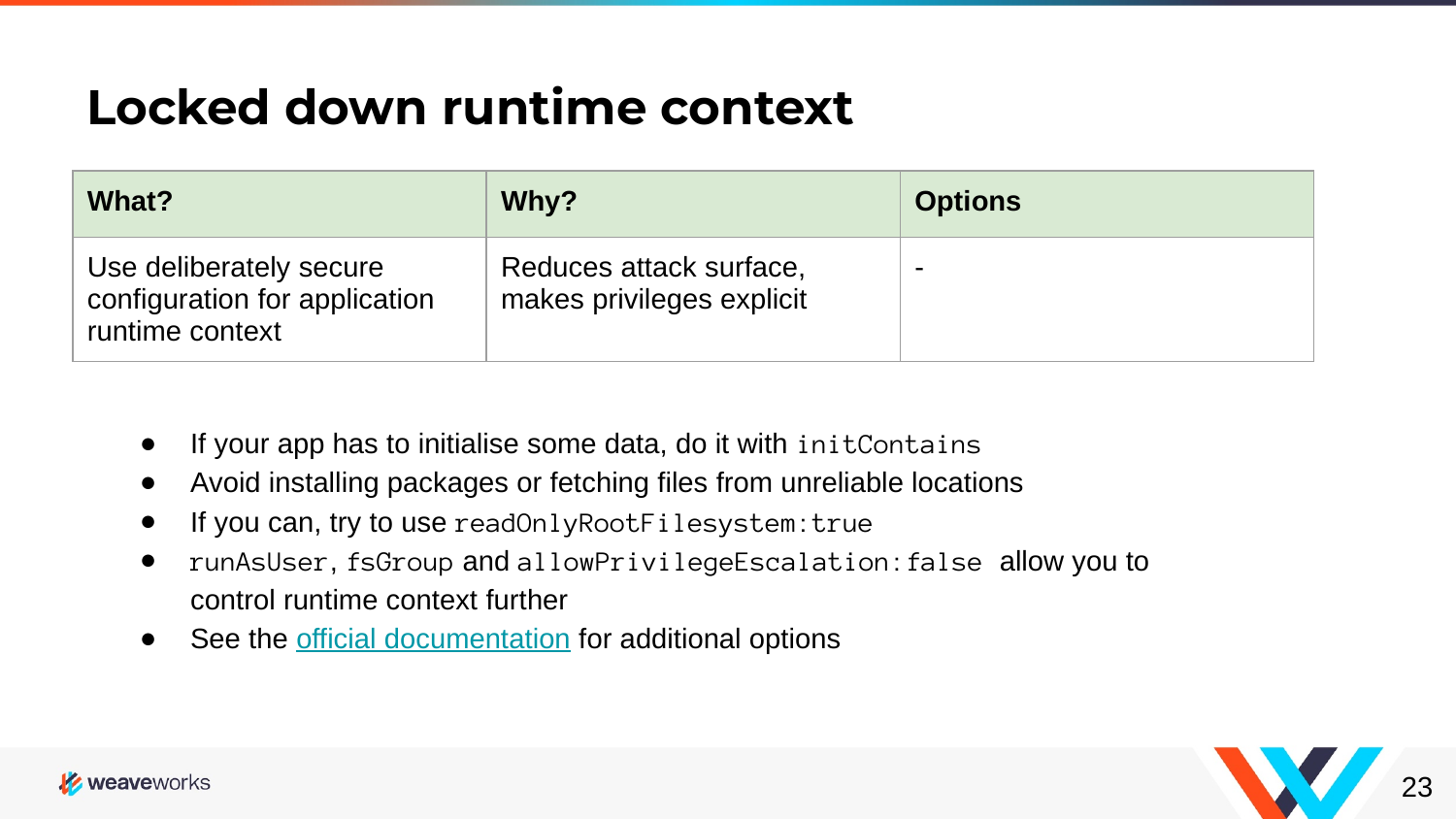

# Locked down runtime context

| What? | Why? | Options |
| --- | --- | --- |
| Use deliberately secure configuration for application runtime context | Reduces attack surface, makes privileges explicit | - |
If your app has to initialise some data, do it with initContains
Avoid installing packages or fetching files from unreliable locations
If you can, try to use readOnlyRootFilesystem:true
runAsUser, fsGroup and allowPrivilegeEscalation:false allow you to control runtime context further
See the official documentation for additional options
23